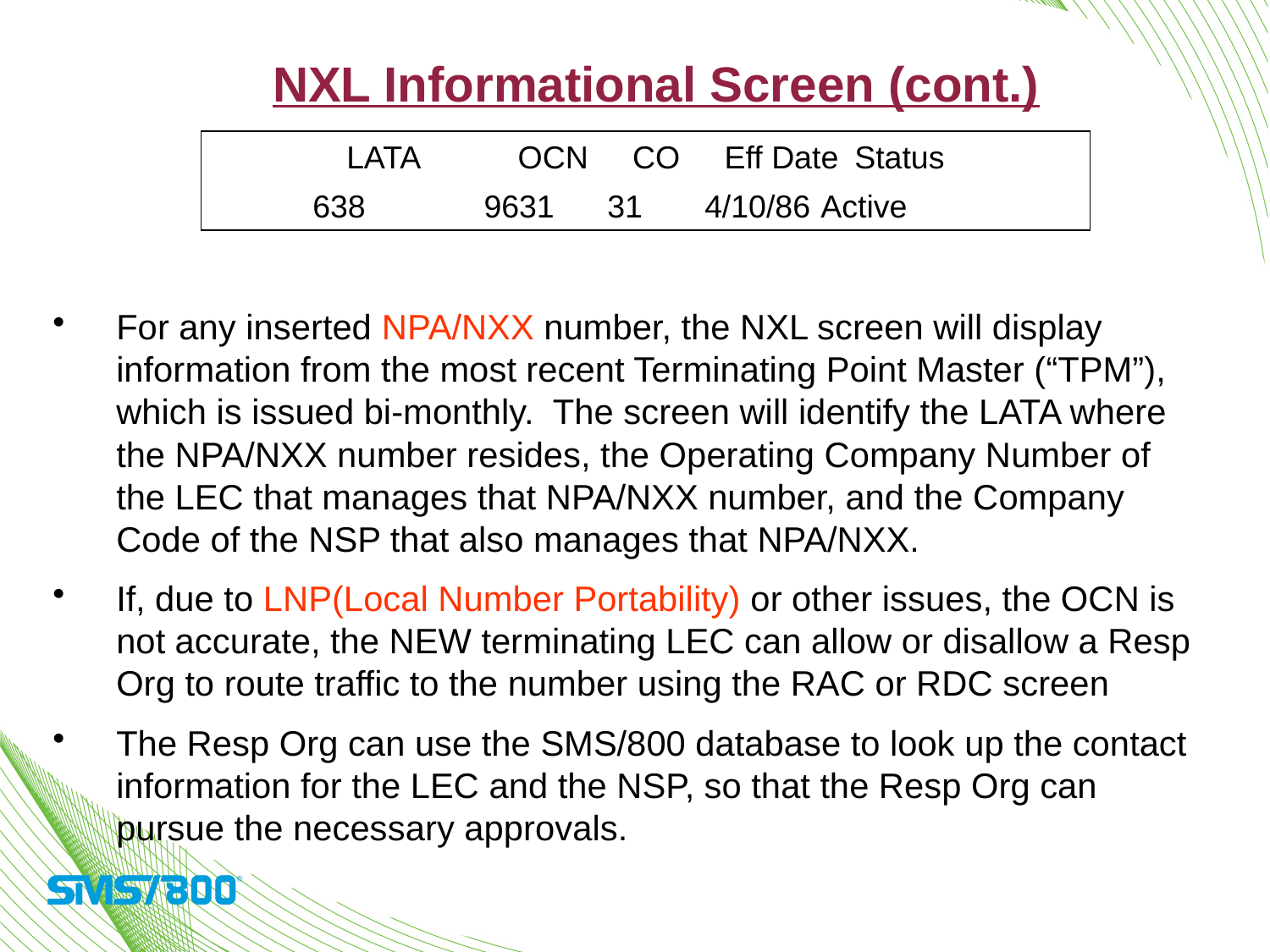

NXL Informational Screen (cont.)
LATA	     OCN     CO     Eff Date	Status
638	     9631      31       4/10/86	Active
For any inserted NPA/NXX number, the NXL screen will display information from the most recent Terminating Point Master (“TPM”), which is issued bi-monthly.  The screen will identify the LATA where the NPA/NXX number resides, the Operating Company Number of the LEC that manages that NPA/NXX number, and the Company Code of the NSP that also manages that NPA/NXX.
If, due to LNP(Local Number Portability) or other issues, the OCN is not accurate, the NEW terminating LEC can allow or disallow a Resp Org to route traffic to the number using the RAC or RDC screen
The Resp Org can use the SMS/800 database to look up the contact information for the LEC and the NSP, so that the Resp Org can pursue the necessary approvals.